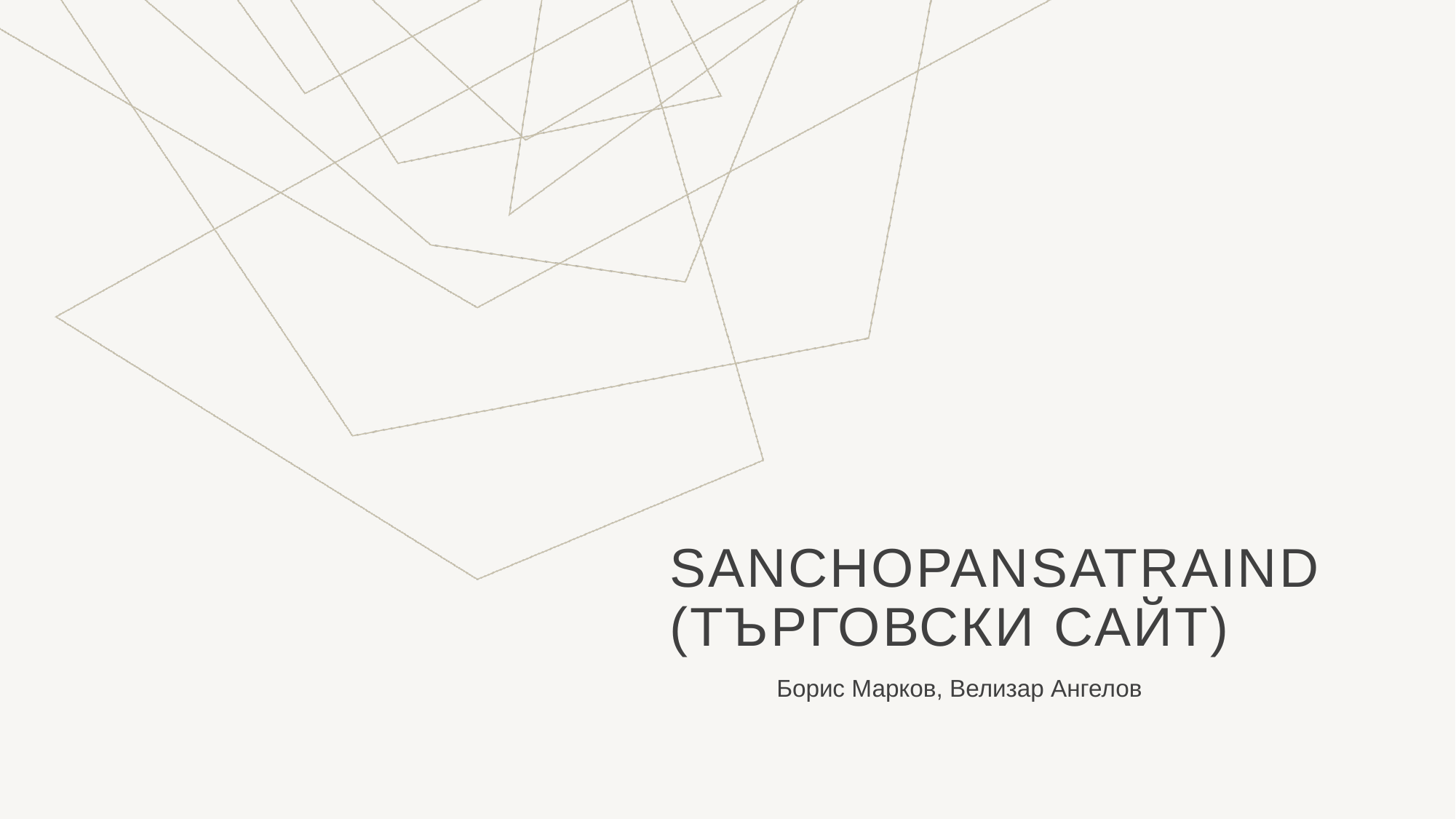

# SANCHOPANSATRAIND (търговски сайт)
Борис Марков, Велизар Ангелов